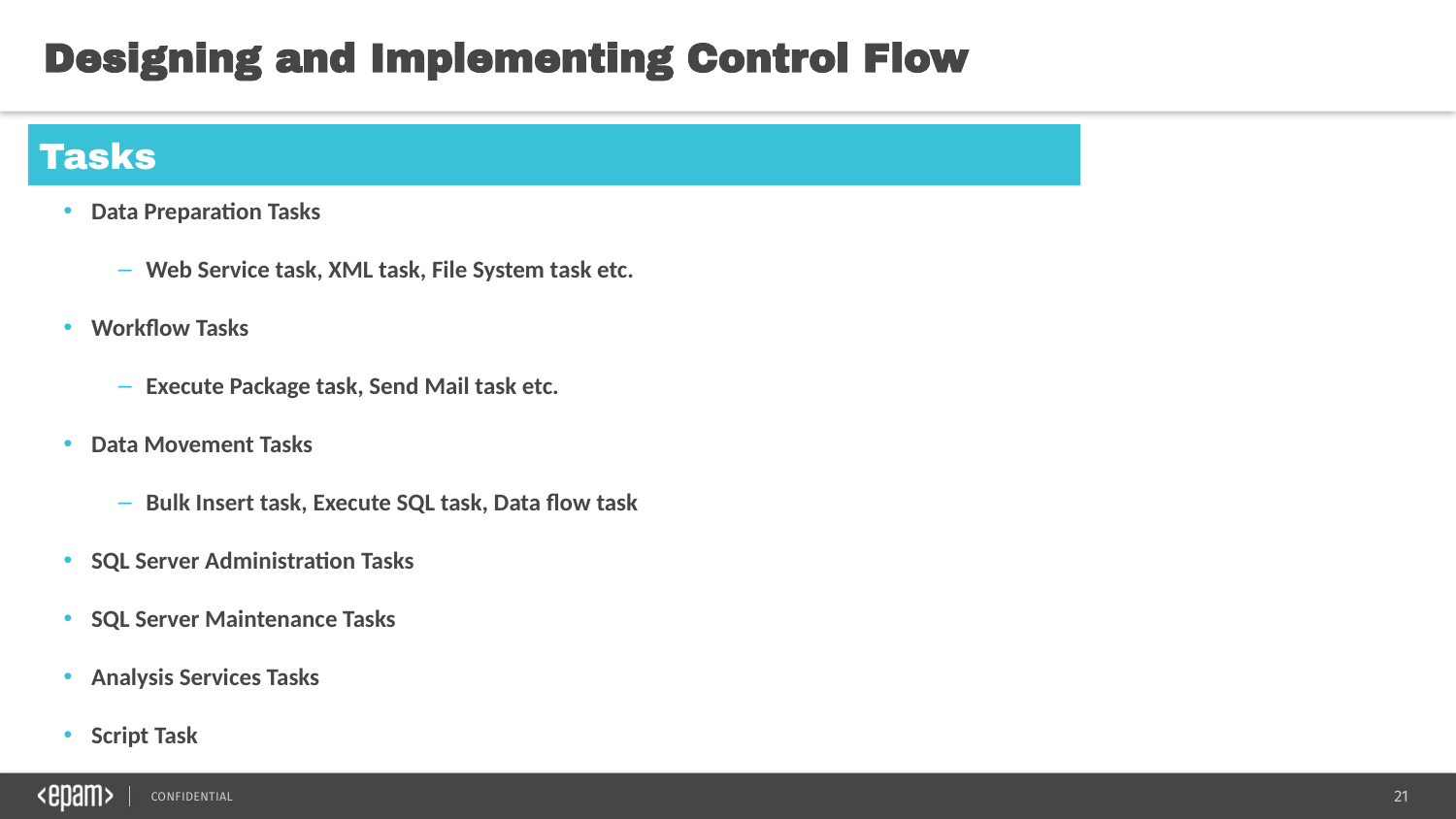

Designing and Implementing Control Flow
Tasks
Data Preparation Tasks
Web Service task, XML task, File System task etc.
Workflow Tasks
Execute Package task, Send Mail task etc.
Data Movement Tasks
Bulk Insert task, Execute SQL task, Data flow task
SQL Server Administration Tasks
SQL Server Maintenance Tasks
Analysis Services Tasks
Script Task